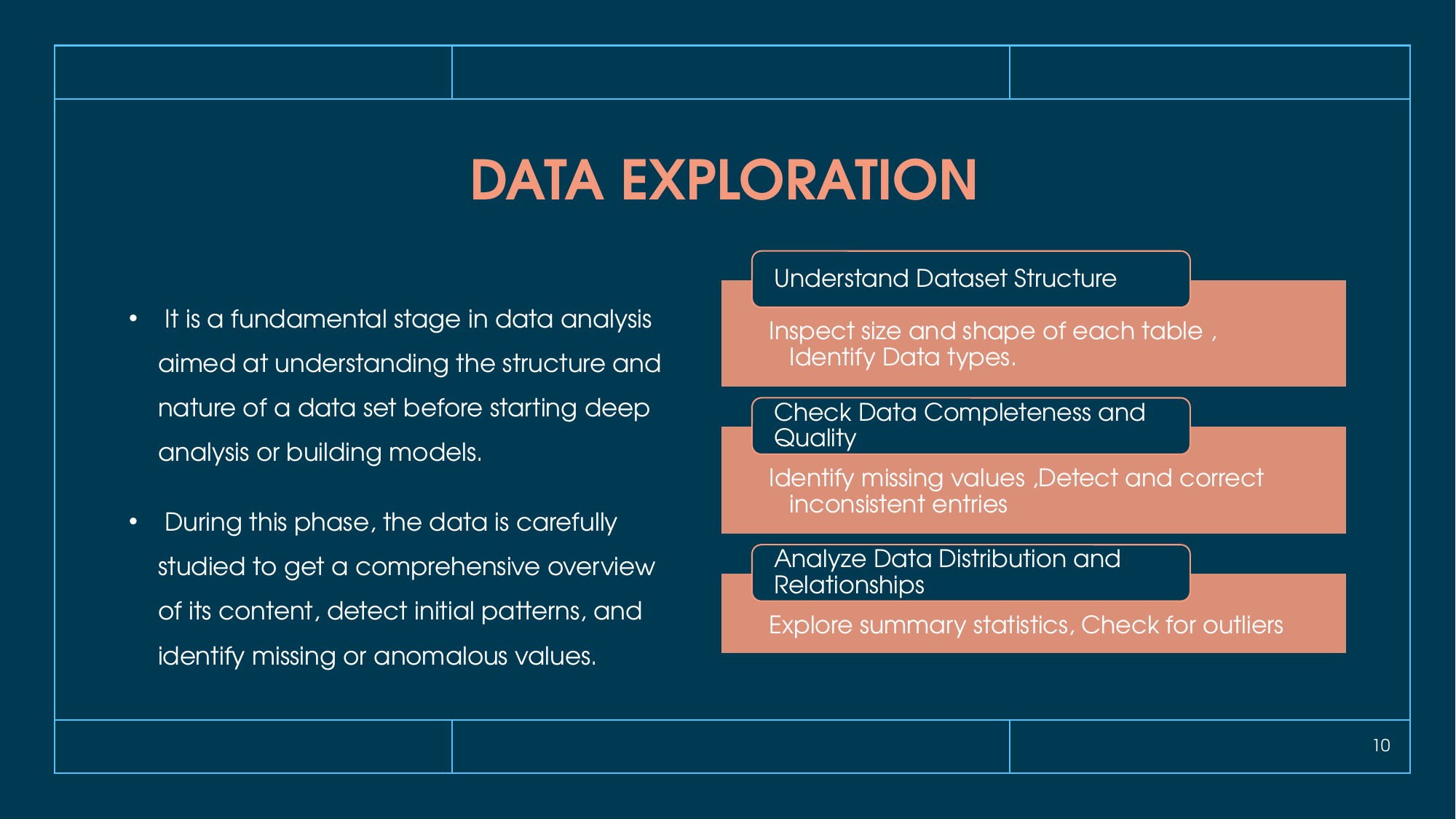

# Data exploration
Inspect size and shape of each table , Identify Data types.
Understand Dataset Structure
Identify missing values ,Detect and correct inconsistent entries
Check Data Completeness and Quality
Explore summary statistics, Check for outliers
Analyze Data Distribution and Relationships
 It is a fundamental stage in data analysis aimed at understanding the structure and nature of a data set before starting deep analysis or building models.
 During this phase, the data is carefully studied to get a comprehensive overview of its content, detect initial patterns, and identify missing or anomalous values.
10